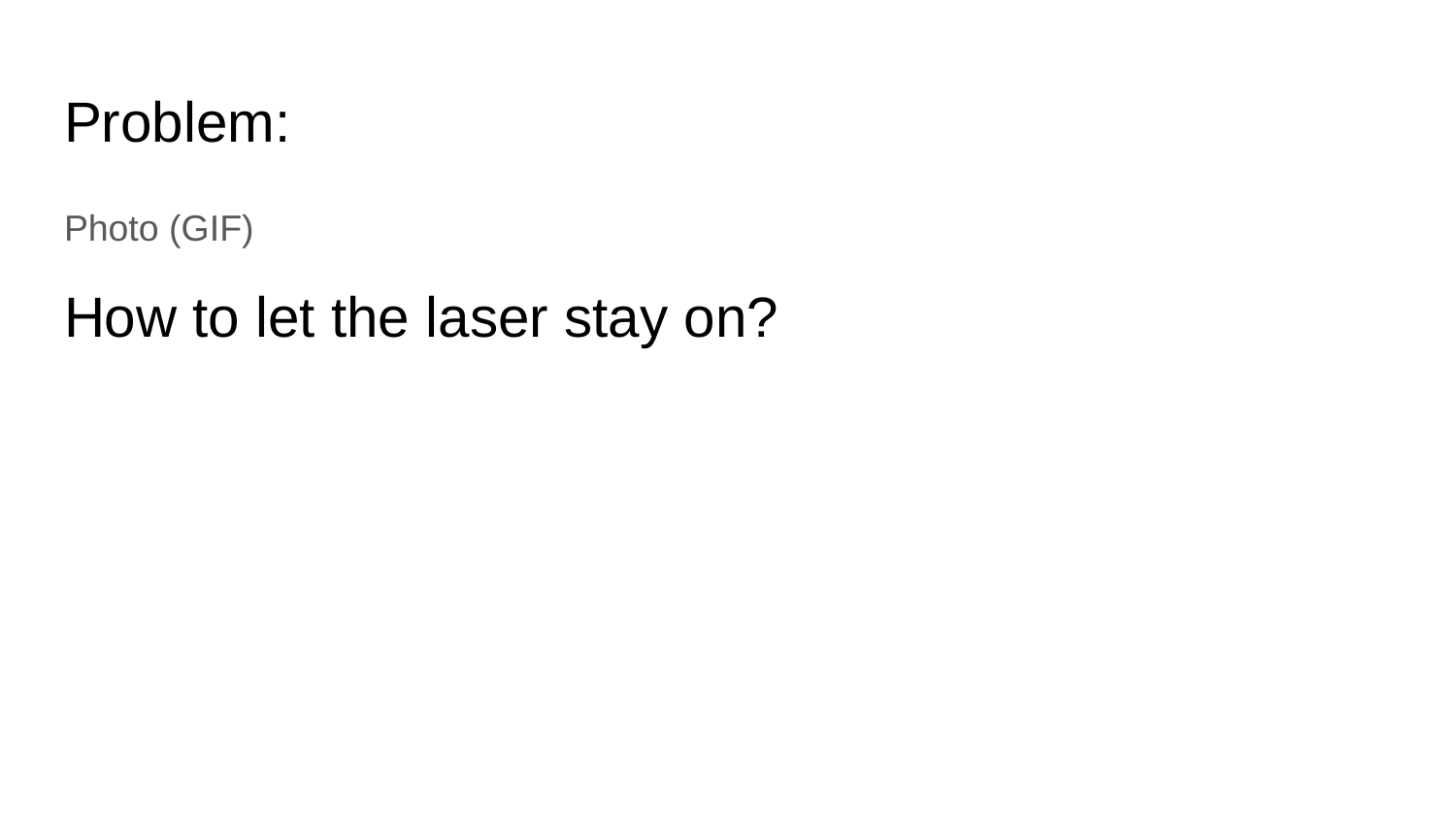

# Problem:
Photo (GIF)
How to let the laser stay on?